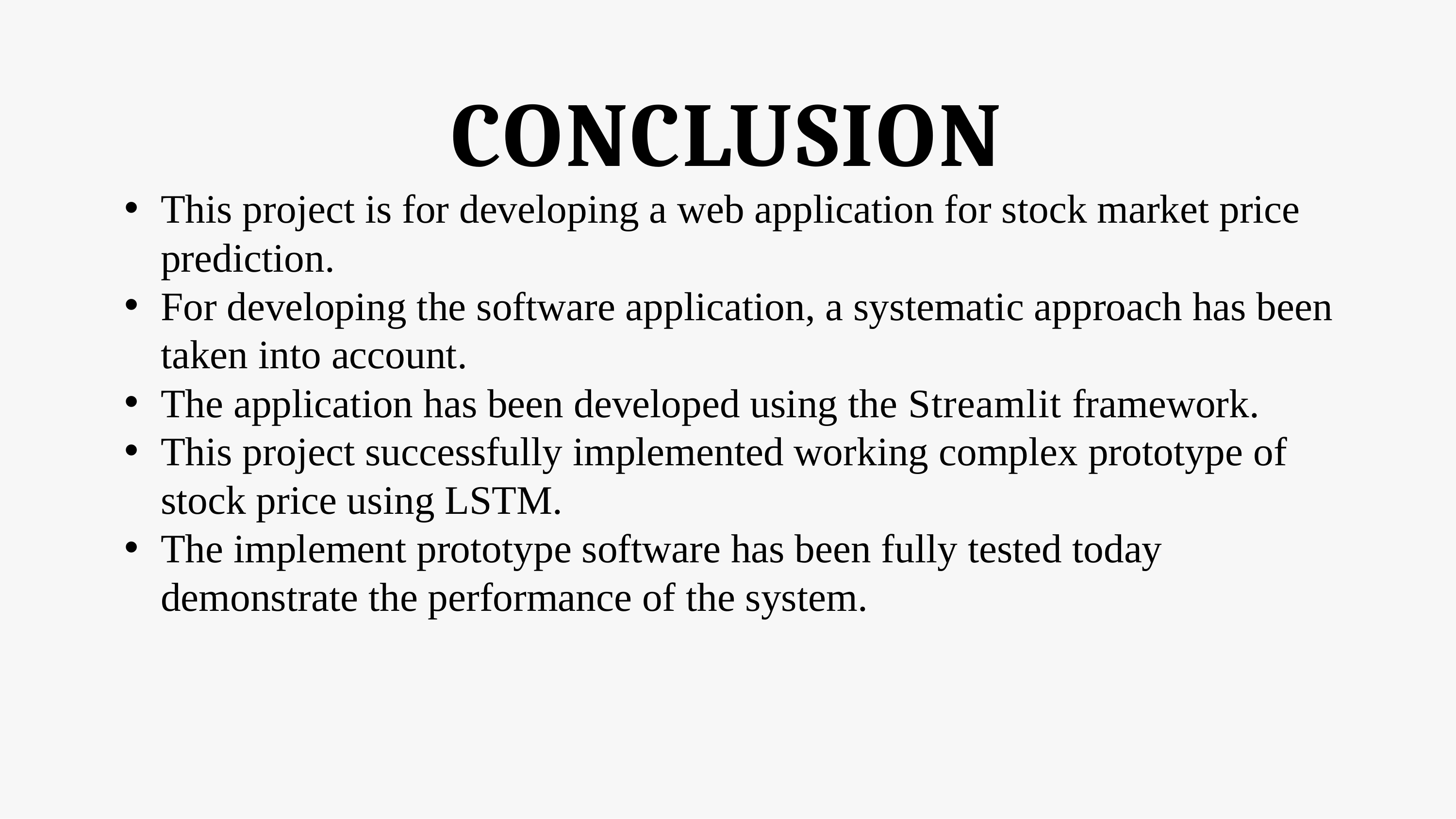

# CONCLUSION
This project is for developing a web application for stock market price prediction.
For developing the software application, a systematic approach has been taken into account.
The application has been developed using the Streamlit framework.
This project successfully implemented working complex prototype of stock price using LSTM.
The implement prototype software has been fully tested today demonstrate the performance of the system.